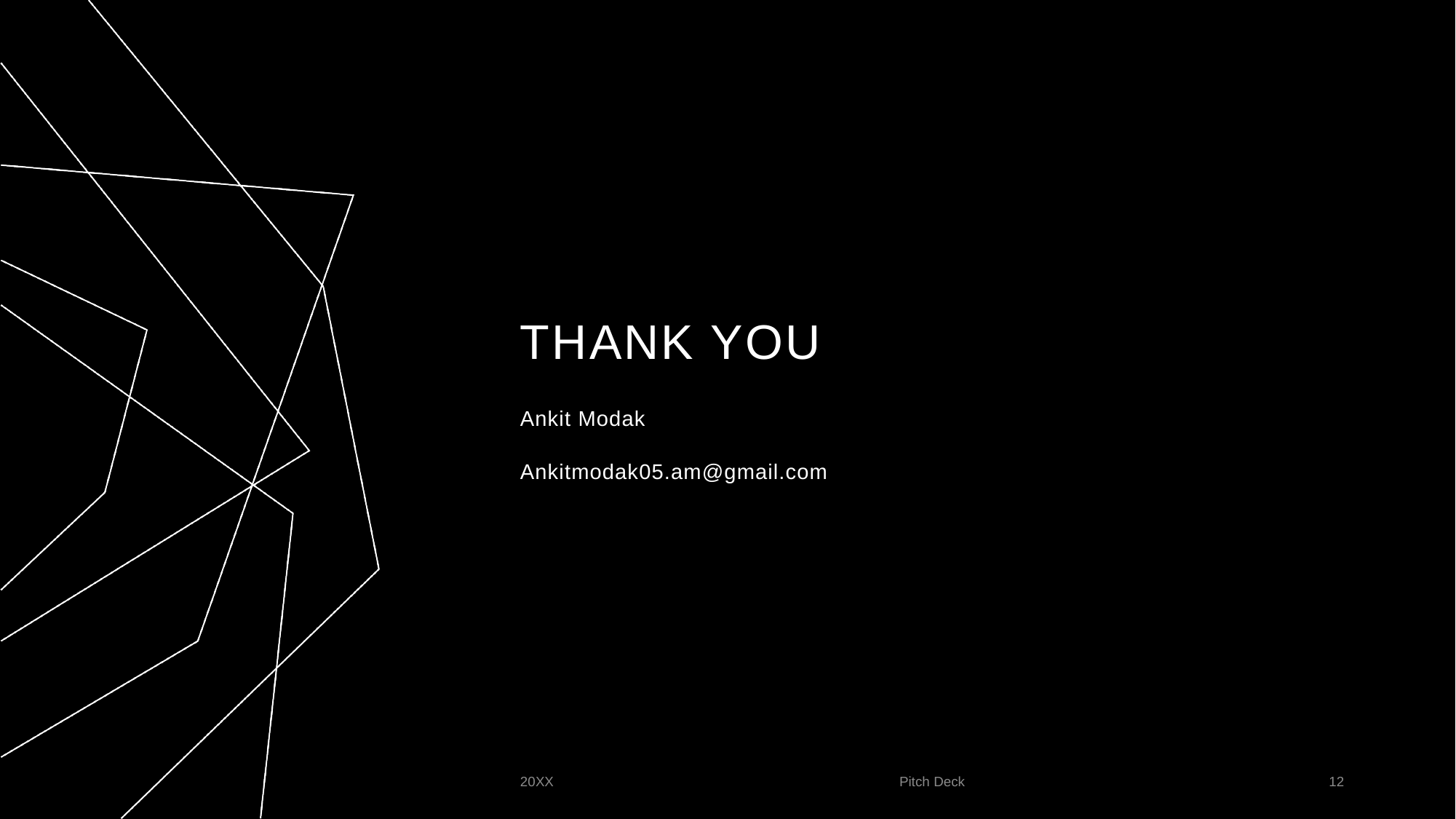

# THANK YOU
Ankit Modak​
Ankitmodak05.am@gmail.com
20XX
Pitch Deck
12